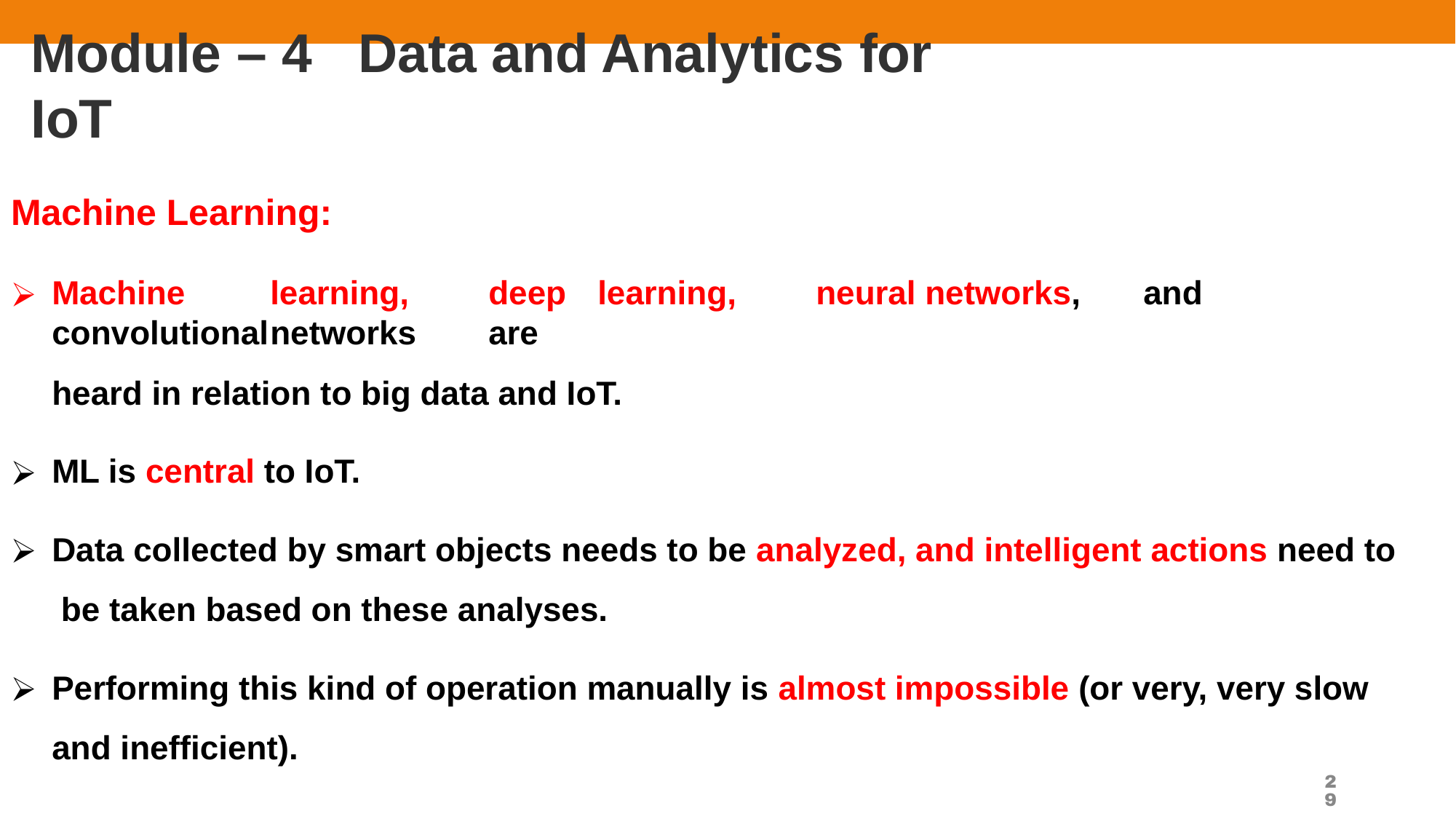

# Module – 4	Data and Analytics for IoT
Machine Learning:
Machine	learning,	deep	learning,	neural	networks,	and	convolutional	networks	are
heard in relation to big data and IoT.
ML is central to IoT.
Data collected by smart objects needs to be analyzed, and intelligent actions need to  be taken based on these analyses.
Performing this kind of operation manually is almost impossible (or very, very slow
and inefficient).
29